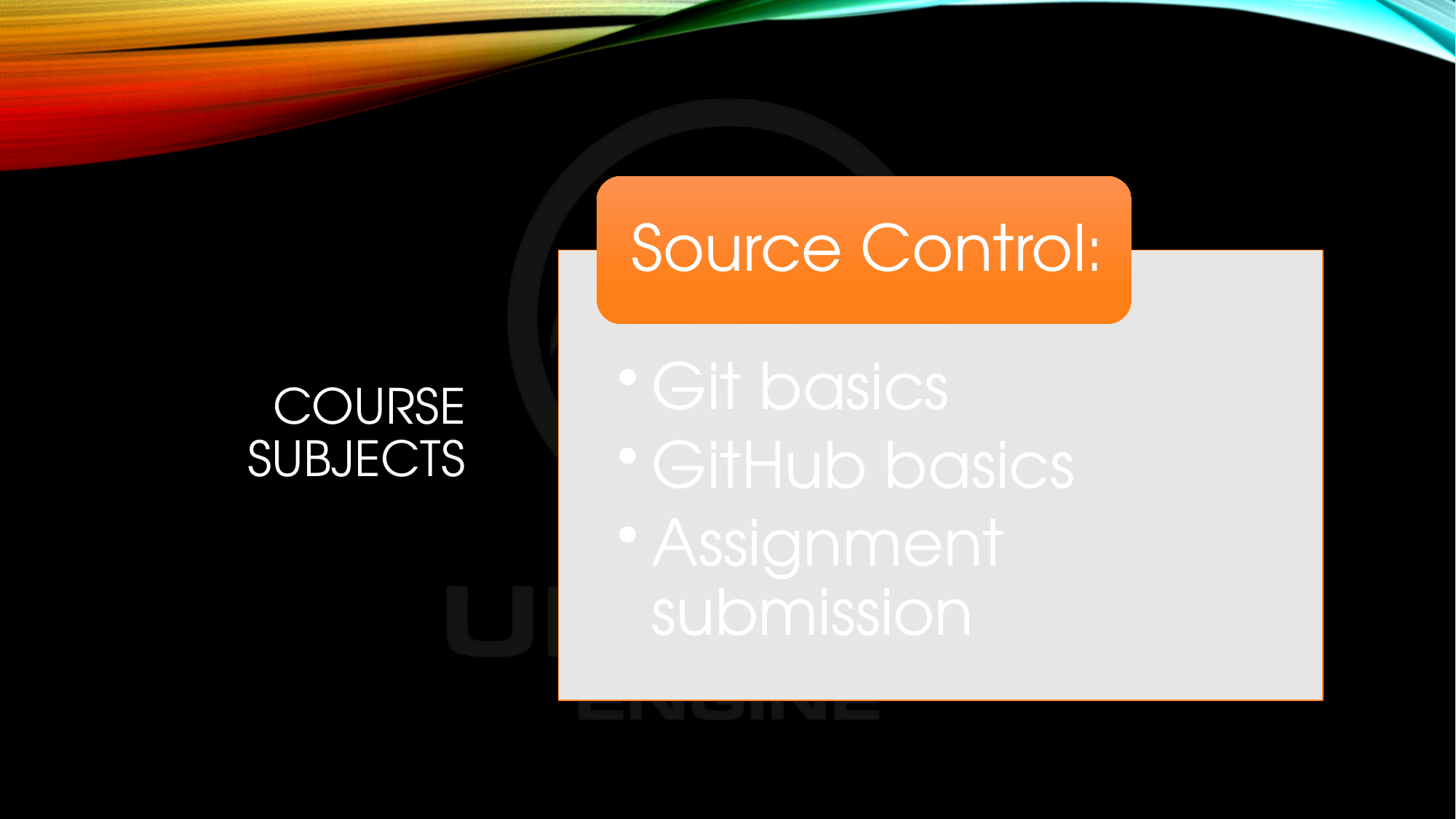

# Course subjects
Git basics
GitHub basics
Assignment submission
Source Control: